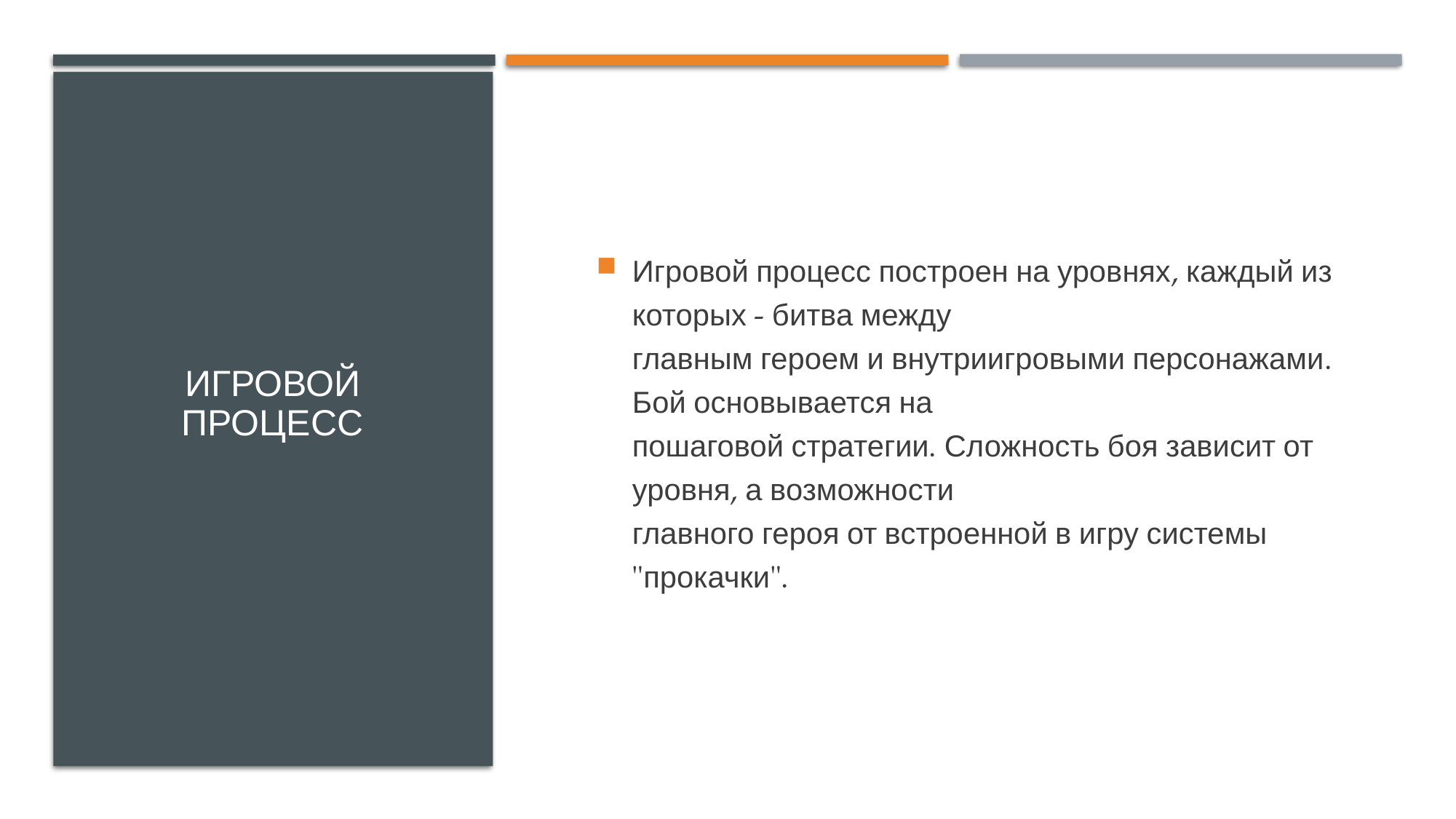

# Игровой процесс

Игровой процесс построен на уровнях, каждый из которых - битва между
главным героем и внутриигровыми персонажами. Бой основывается на
пошаговой стратегии. Сложность боя зависит от уровня, а возможности
главного героя от встроенной в игру системы "прокачки".